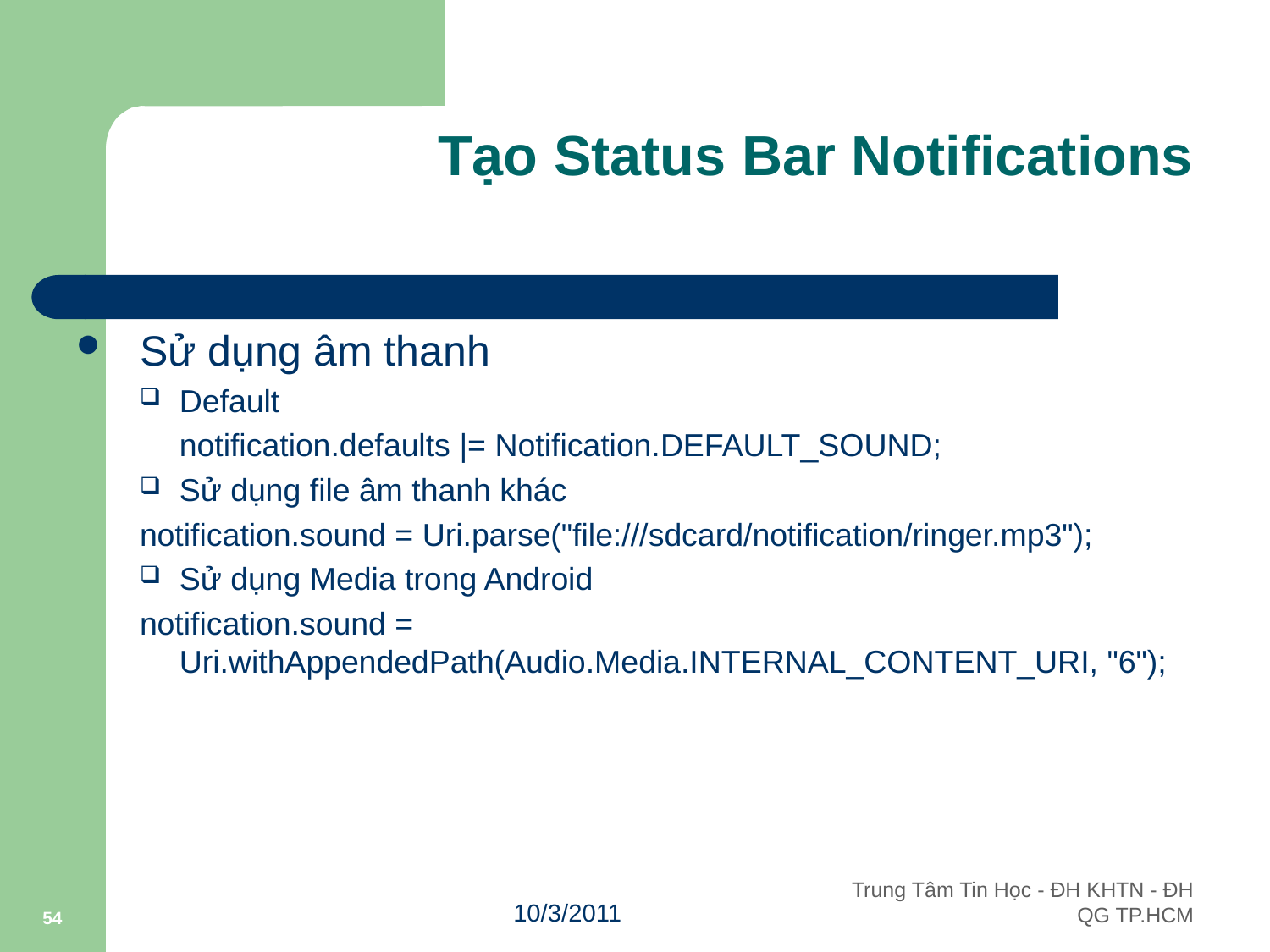

# Tạo Status Bar Notifications
Sử dụng âm thanh
Default
	notification.defaults |= Notification.DEFAULT_SOUND;
Sử dụng file âm thanh khác
notification.sound = Uri.parse("file:///sdcard/notification/ringer.mp3");
Sử dụng Media trong Android
notification.sound = Uri.withAppendedPath(Audio.Media.INTERNAL_CONTENT_URI, "6");

54
10/3/2011
Trung Tâm Tin Học - ĐH KHTN - ĐH QG TP.HCM